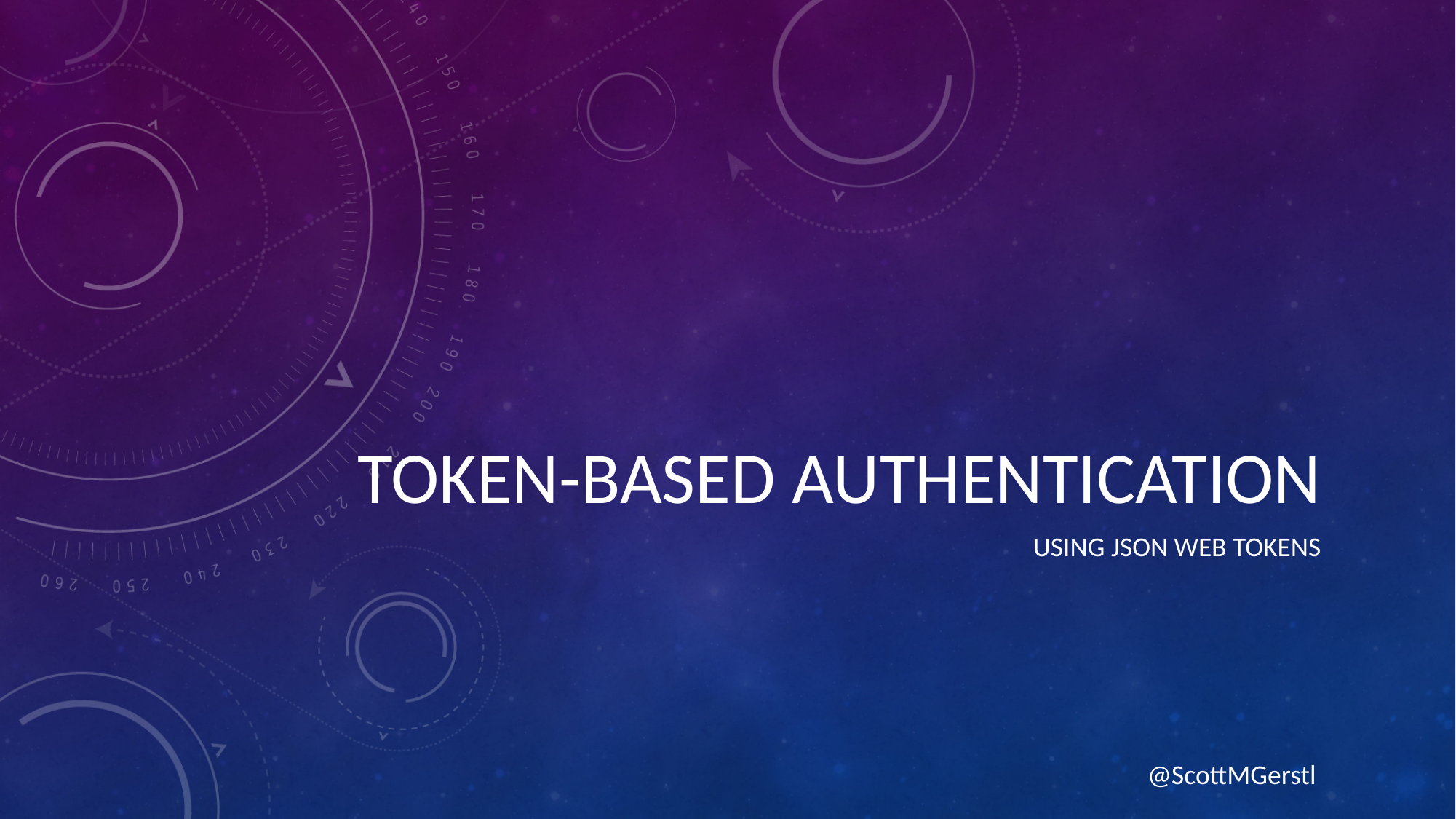

# Token-based Authentication
Using Json web tokens
@ScottMGerstl